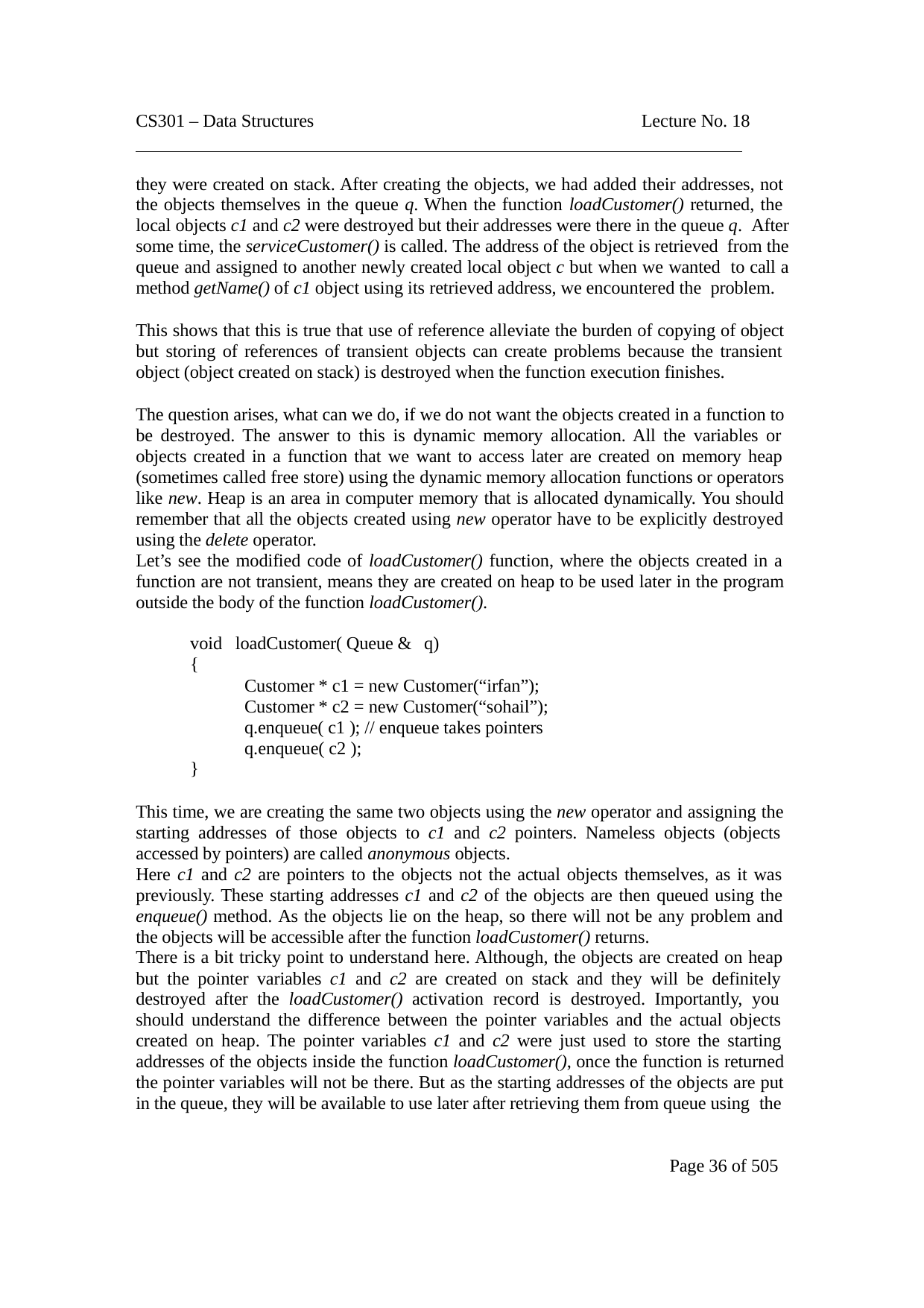

CS301 – Data Structures
Lecture No. 18

they were created on stack. After creating the objects, we had added their addresses, not  the objects themselves in the queue q. When the function loadCustomer() returned, the  local objects c1 and c2 were destroyed but their addresses were there in the queue q.  After some time, the serviceCustomer() is called. The address of the object is retrieved  from the queue and assigned to another newly created local object c but when we wanted  to call a method getName() of c1 object using its retrieved address, we encountered the  problem.

This shows that this is true that use of reference alleviate the burden of copying of object  but storing of references of transient objects can create problems because the transient  object (object created on stack) is destroyed when the function execution finishes.

The question arises, what can we do, if we do not want the objects created in a function to  be destroyed. The answer to this is dynamic memory allocation. All the variables or  objects created in a function that we want to access later are created on memory heap  (sometimes called free store) using the dynamic memory allocation functions or operators  like new. Heap is an area in computer memory that is allocated dynamically. You should  remember that all the objects created using new operator have to be explicitly destroyed  using the delete operator.
Let’s see the modified code of loadCustomer() function, where the objects created in a  function are not transient, means they are created on heap to be used later in the program  outside the body of the function loadCustomer().

void   loadCustomer( Queue &  q)
{
Customer * c1 = new Customer(“irfan”);  Customer * c2 = new Customer(“sohail”);  q.enqueue( c1 ); // enqueue takes pointers  q.enqueue( c2 );
}

This time, we are creating the same two objects using the new operator and assigning the  starting addresses of those objects to c1 and c2 pointers. Nameless objects (objects  accessed by pointers) are called anonymous objects.
Here c1 and c2 are pointers to the objects not the actual objects themselves, as it was  previously. These starting addresses c1 and c2 of the objects are then queued using the  enqueue() method. As the objects lie on the heap, so there will not be any problem and  the objects will be accessible after the function loadCustomer() returns.
There is a bit tricky point to understand here. Although, the objects are created on heap  but the pointer variables c1 and c2 are created on stack and they will be definitely  destroyed after the loadCustomer() activation record is destroyed. Importantly, you  should understand the difference between the pointer variables and the actual objects  created on heap. The pointer variables c1 and c2 were just used to store the starting  addresses of the objects inside the function loadCustomer(), once the function is returned  the pointer variables will not be there. But as the starting addresses of the objects are put  in the queue, they will be available to use later after retrieving them from queue using  the
Page 36 of 505